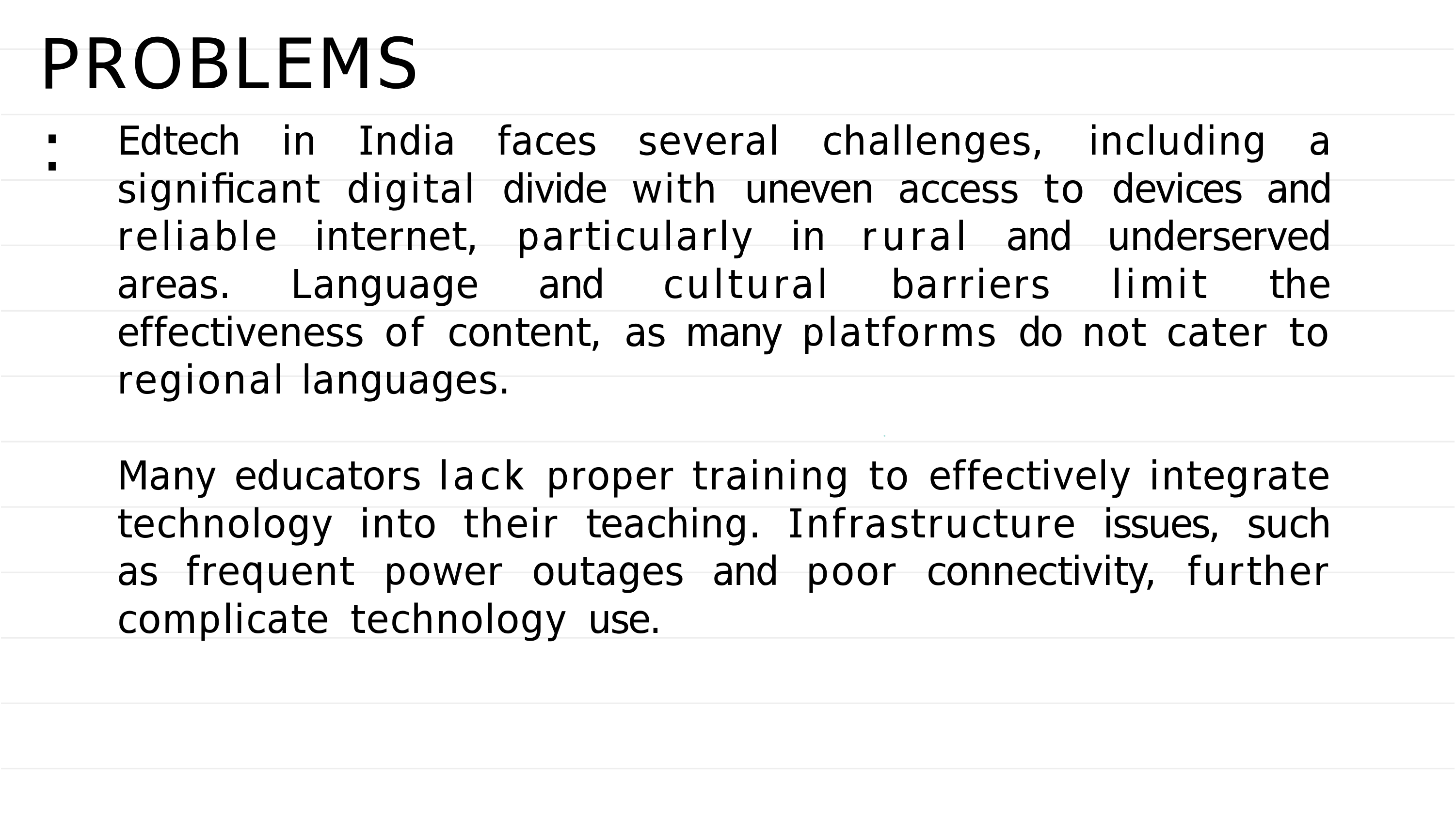

# PROBLEMS :
Edtech  in  India  faces  several  challenges,  including  a significant  digital  divide  with  uneven  access  to  devices  and reliable  internet,  particularly  in  rural  and  underserved areas.   Language   and   cultural   barriers   limit   the effectiveness of content, as many platforms do not cater to regional languages.

Many educators lack proper training to effectively integrate technology  into  their  teaching.  Infrastructure  issues,  such as  frequent  power  outages  and  poor  connectivity,  further complicate technology use.